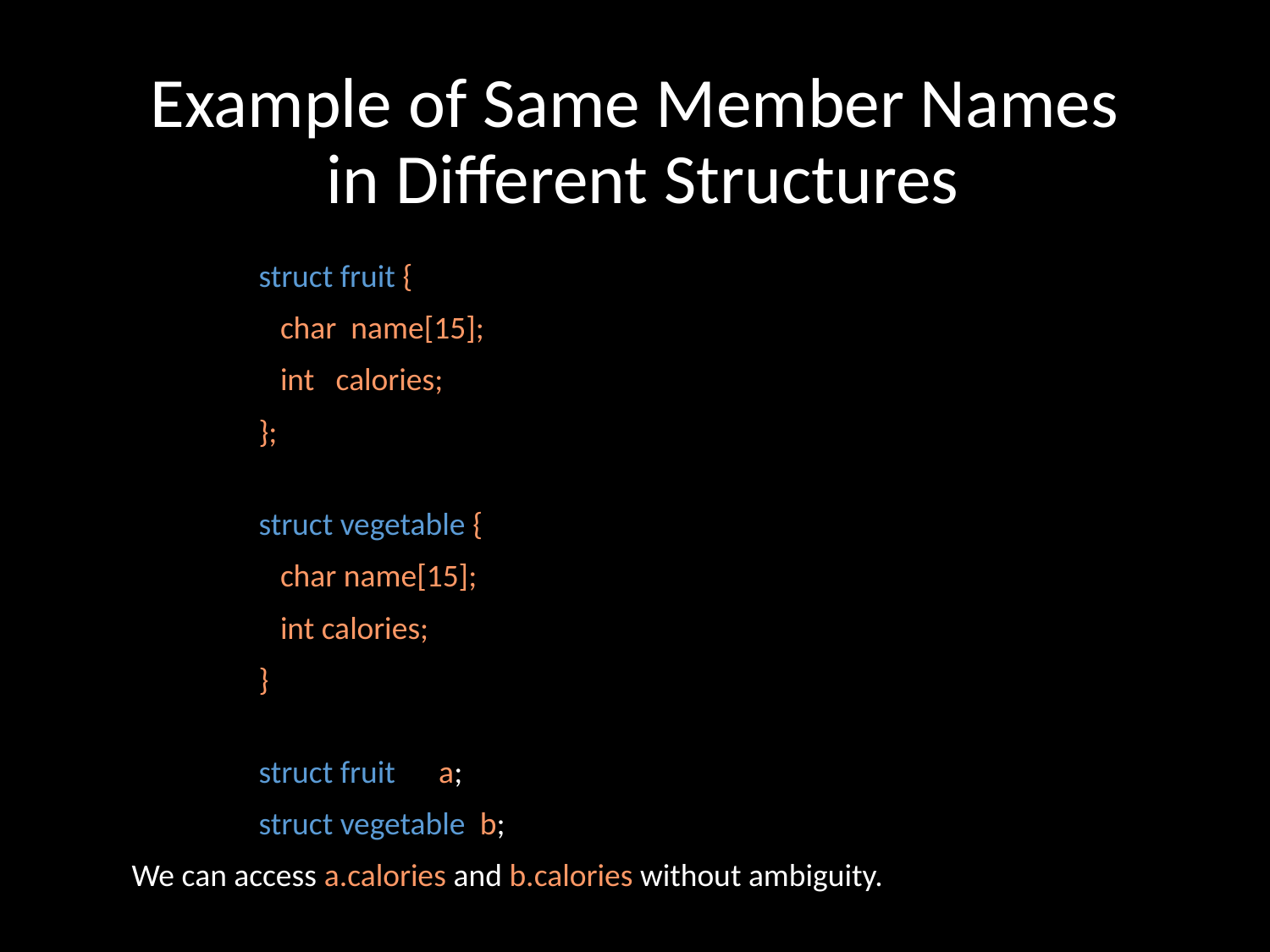

# Example of Same Member Names in Different Structures
		struct fruit {
		   char  name[15];
		   int   calories;
		};

		struct vegetable {
		   char name[15];
		   int calories;
		}

		struct fruit      a;
		struct vegetable  b;
	We can access a.calories and b.calories without ambiguity.